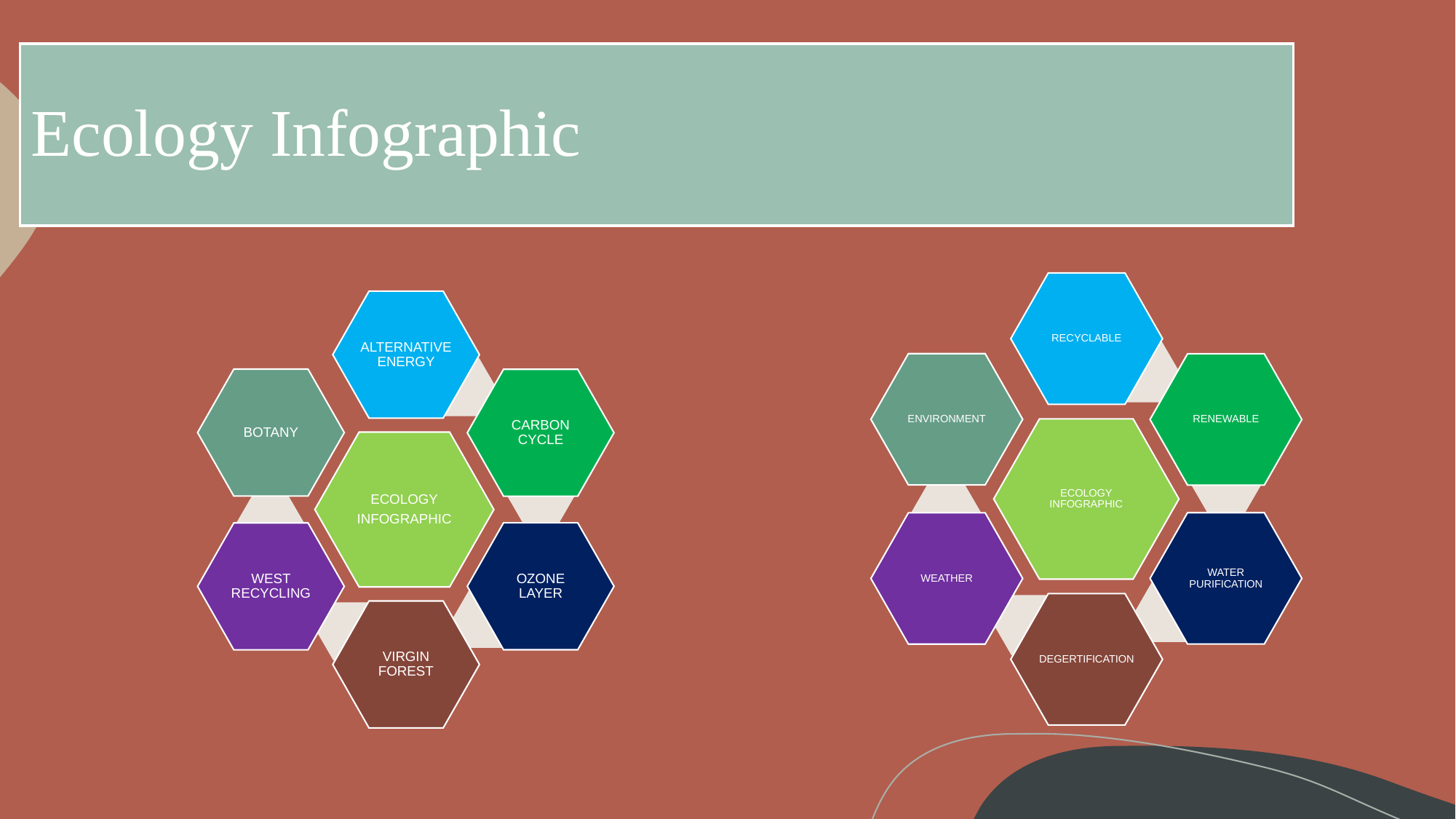

# Ecology Infographic

ECOLOGY INFOGRAPHIC
RECYCLABLE
RENEWABLE
WATER PURIFICATION
DEGERTIFICATION
WEATHER
ENVIRONMENT
ECOLOGY
INFOGRAPHIC
ALTERNATIVE ENERGY
CARBON CYCLE
OZONE LAYER
VIRGIN FOREST
WEST RECYCLING
BOTANY